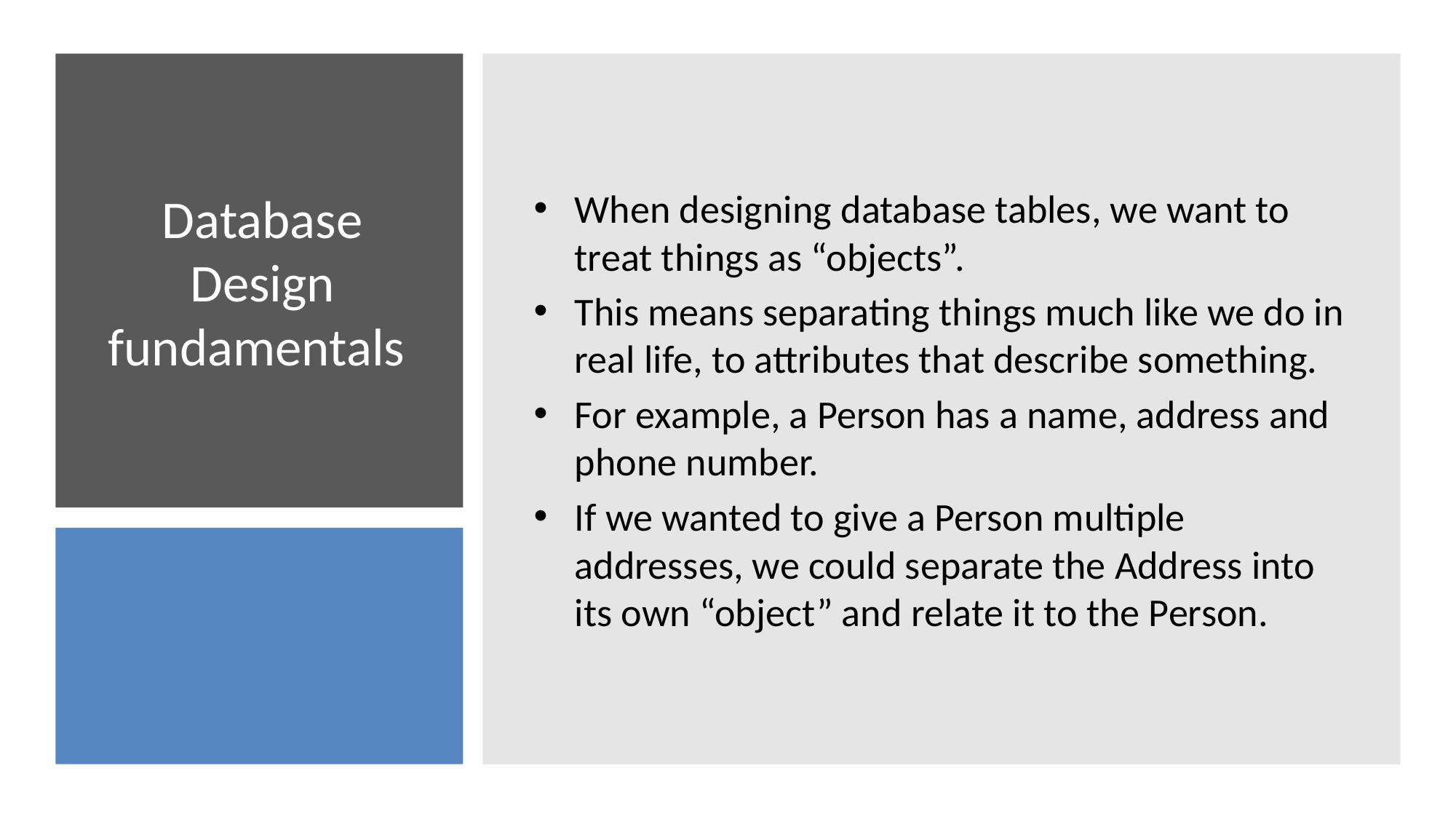

When designing database tables, we want to treat things as “objects”.
This means separating things much like we do in real life, to attributes that describe something.
For example, a Person has a name, address and phone number.
If we wanted to give a Person multiple addresses, we could separate the Address into its own “object” and relate it to the Person.
# Database Design fundamentals